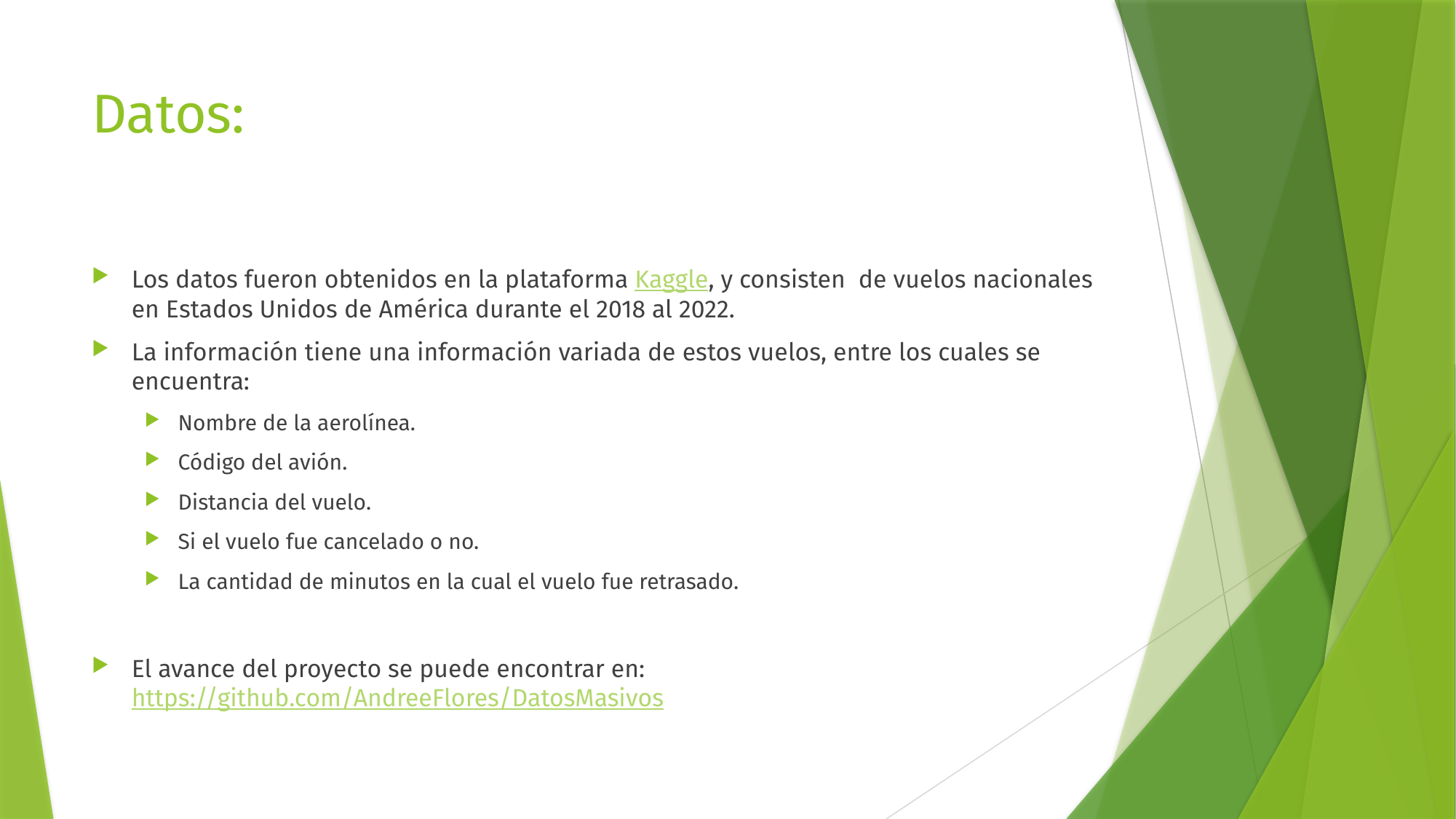

# Datos:
Los datos fueron obtenidos en la plataforma Kaggle, y consisten  de vuelos nacionales en Estados Unidos de América durante el 2018 al 2022.
La información tiene una información variada de estos vuelos, entre los cuales se encuentra:
Nombre de la aerolínea.
Código del avión.
Distancia del vuelo.
Si el vuelo fue cancelado o no.
La cantidad de minutos en la cual el vuelo fue retrasado.

El avance del proyecto se puede encontrar en: https://github.com/AndreeFlores/DatosMasivos